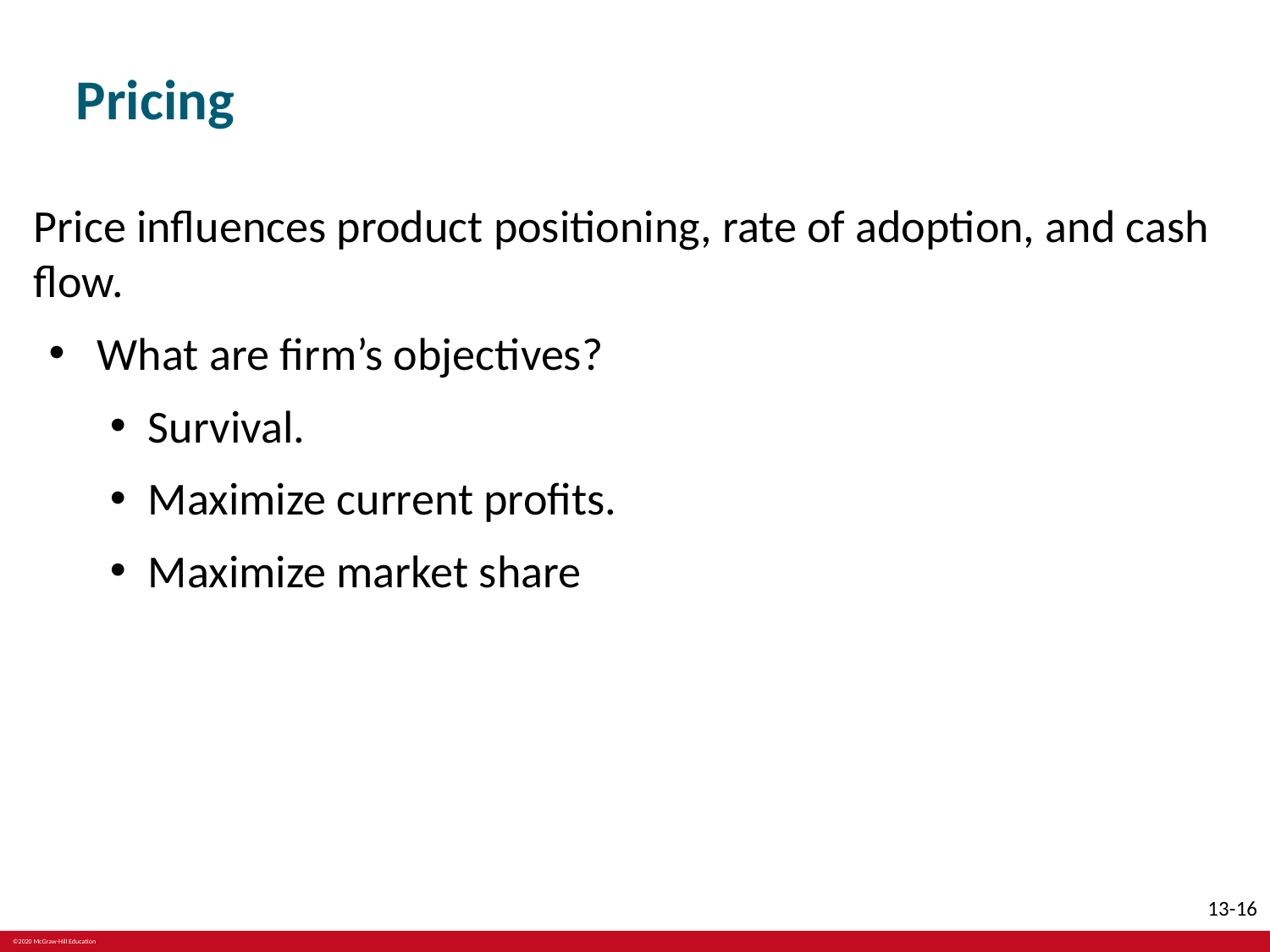

# Pricing
Price influences product positioning, rate of adoption, and cash flow.
What are firm’s objectives?
Survival.
Maximize current profits.
Maximize market share